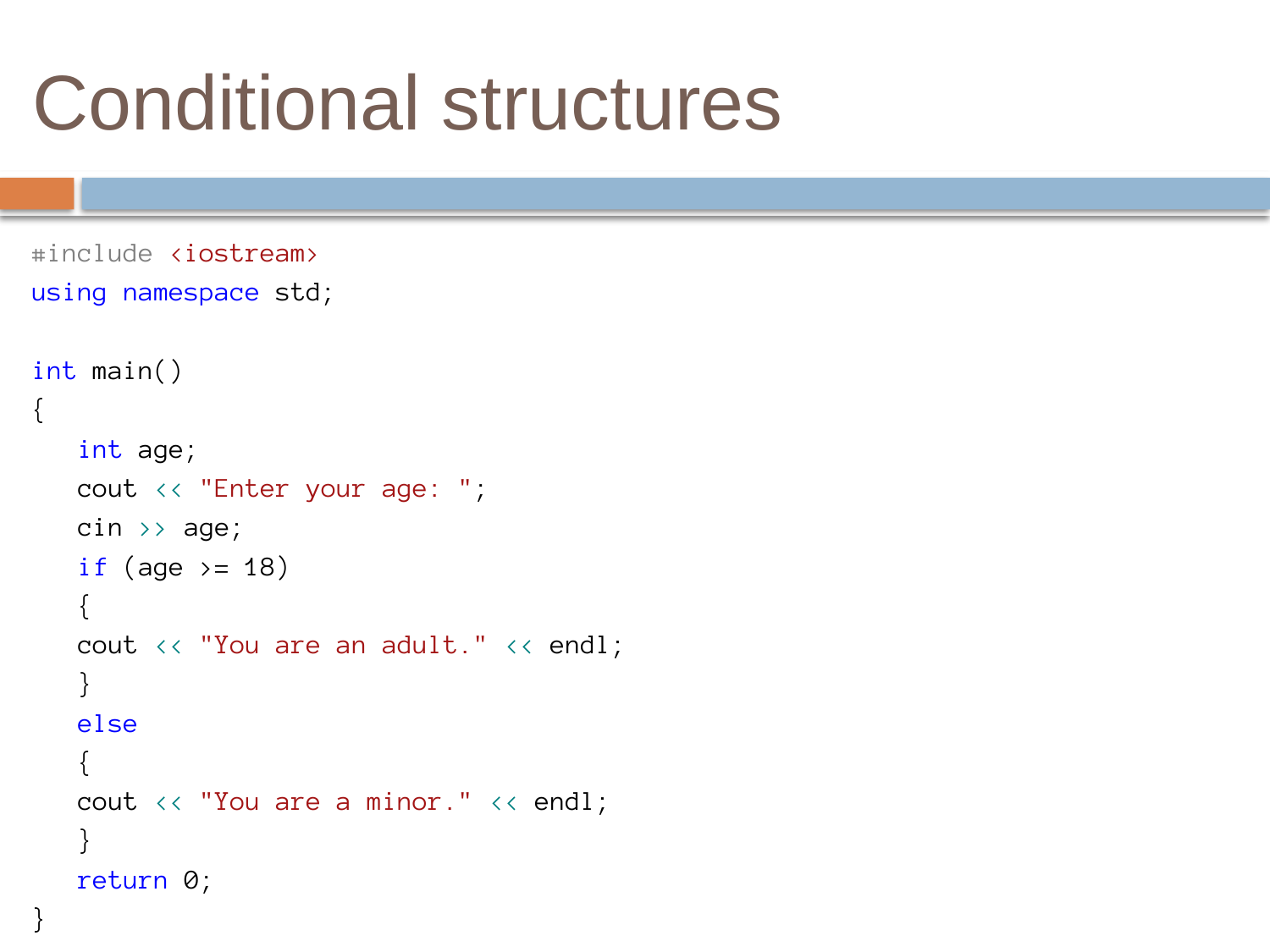

# Conditional structures
#include <iostream>
using namespace std;

int main()
{
	int age;
	cout << "Enter your age: ";
	cin >> age;
	if (age >= 18)
	{
		cout << "You are an adult." << endl;
	}
	else
	{
		cout << "You are a minor." << endl;
	}
	return 0;
}